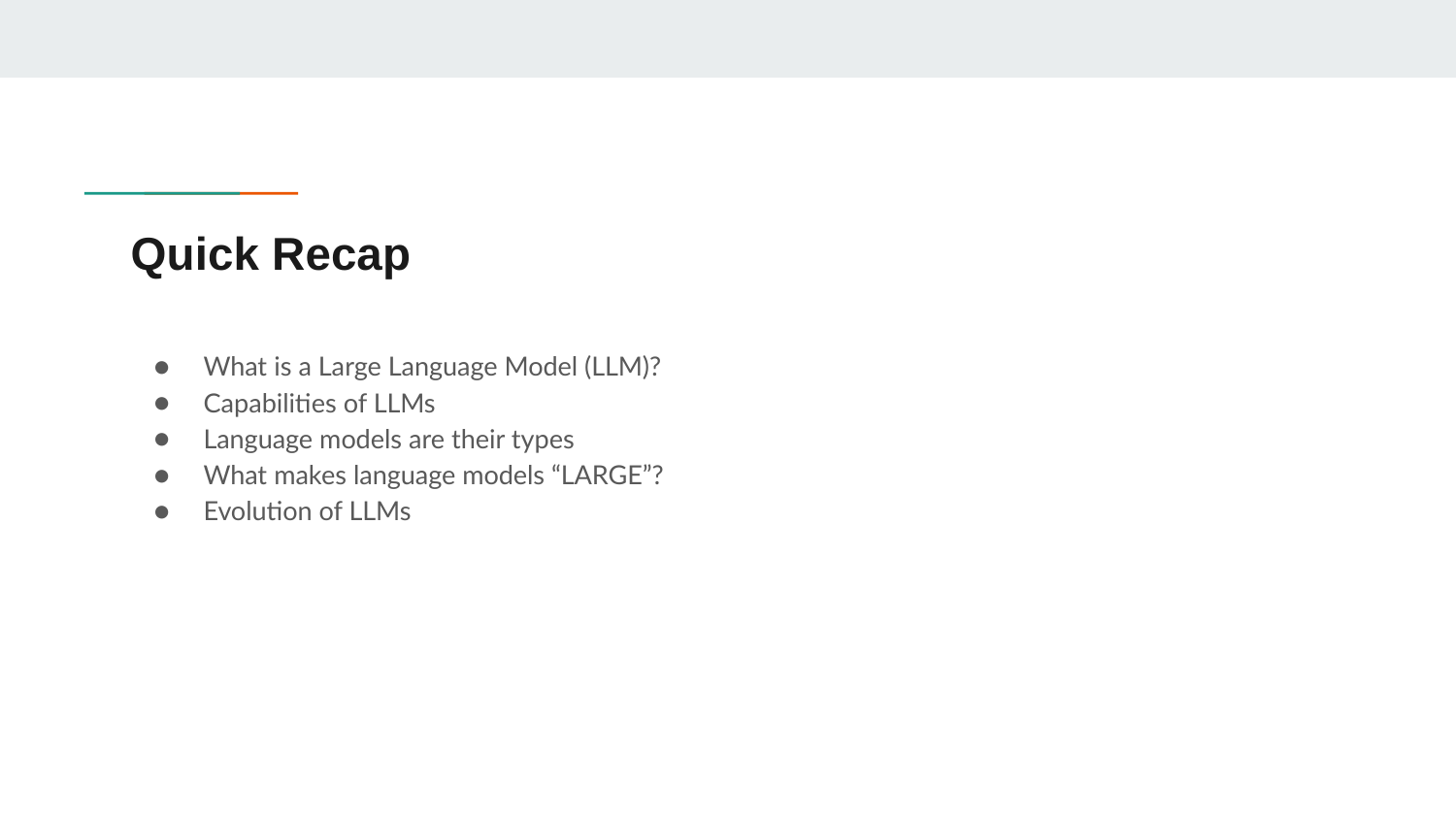

# Quick Recap
What is a Large Language Model (LLM)?
Capabilities of LLMs
Language models are their types
What makes language models “LARGE”?
Evolution of LLMs